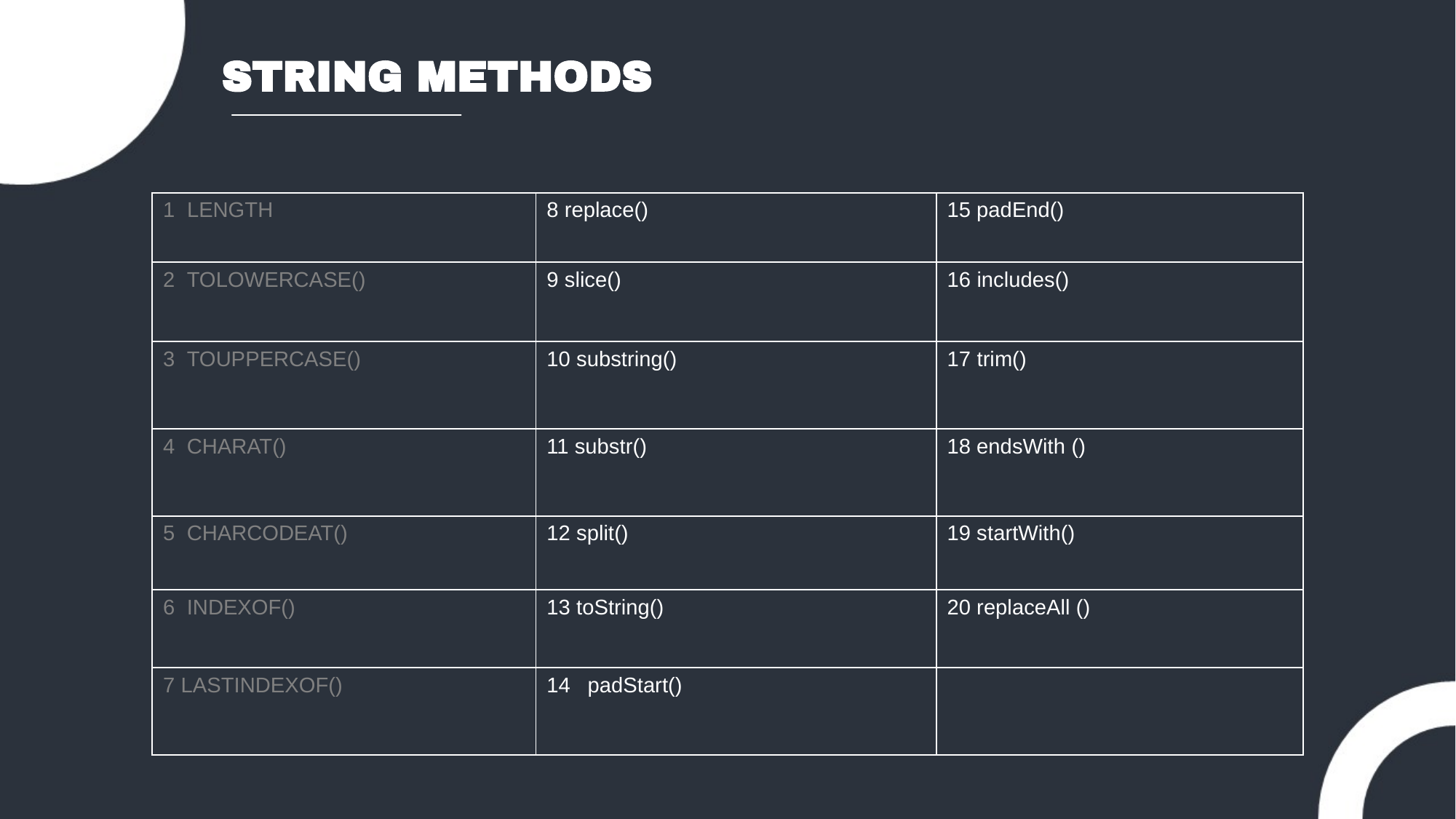

STRING METHODS
| 1 LENGTH | 8 replace() | 15 padEnd() |
| --- | --- | --- |
| 2 TOLOWERCASE() | 9 slice() | 16 includes() |
| 3 TOUPPERCASE() | 10 substring() | 17 trim() |
| 4 CHARAT() | 11 substr() | 18 endsWith () |
| 5 CHARCODEAT() | 12 split() | 19 startWith() |
| 6 INDEXOF() | 13 toString() | 20 replaceAll () |
| 7 LASTINDEXOF() | padStart() |  |